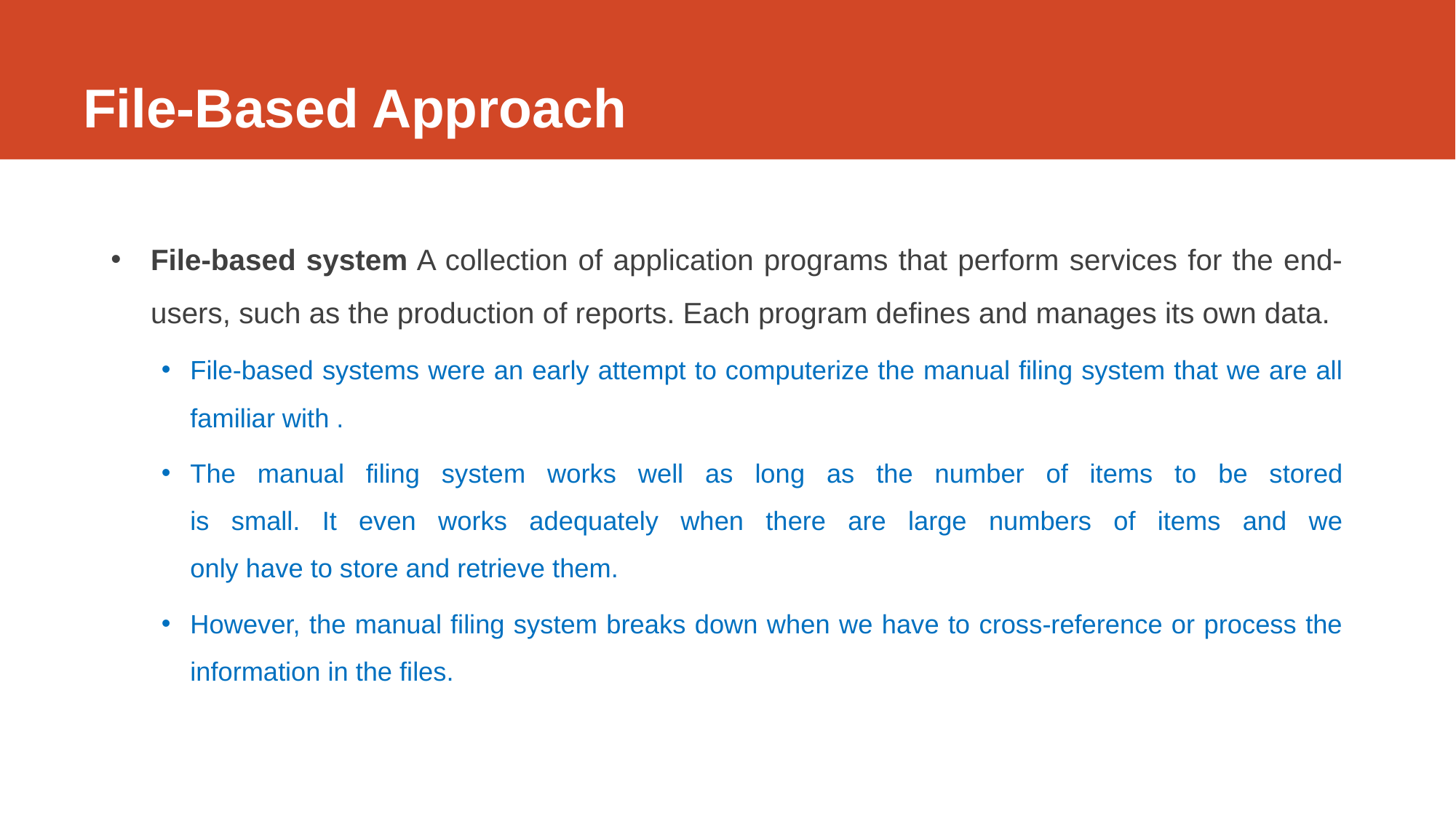

# File-Based Approach
File-based system A collection of application programs that perform services for the end-users, such as the production of reports. Each program defines and manages its own data.
File-based systems were an early attempt to computerize the manual filing system that we are all familiar with .
The manual filing system works well as long as the number of items to be stored
is small. It even works adequately when there are large numbers of items and we
only have to store and retrieve them.
However, the manual filing system breaks down when we have to cross-reference or process the information in the files.